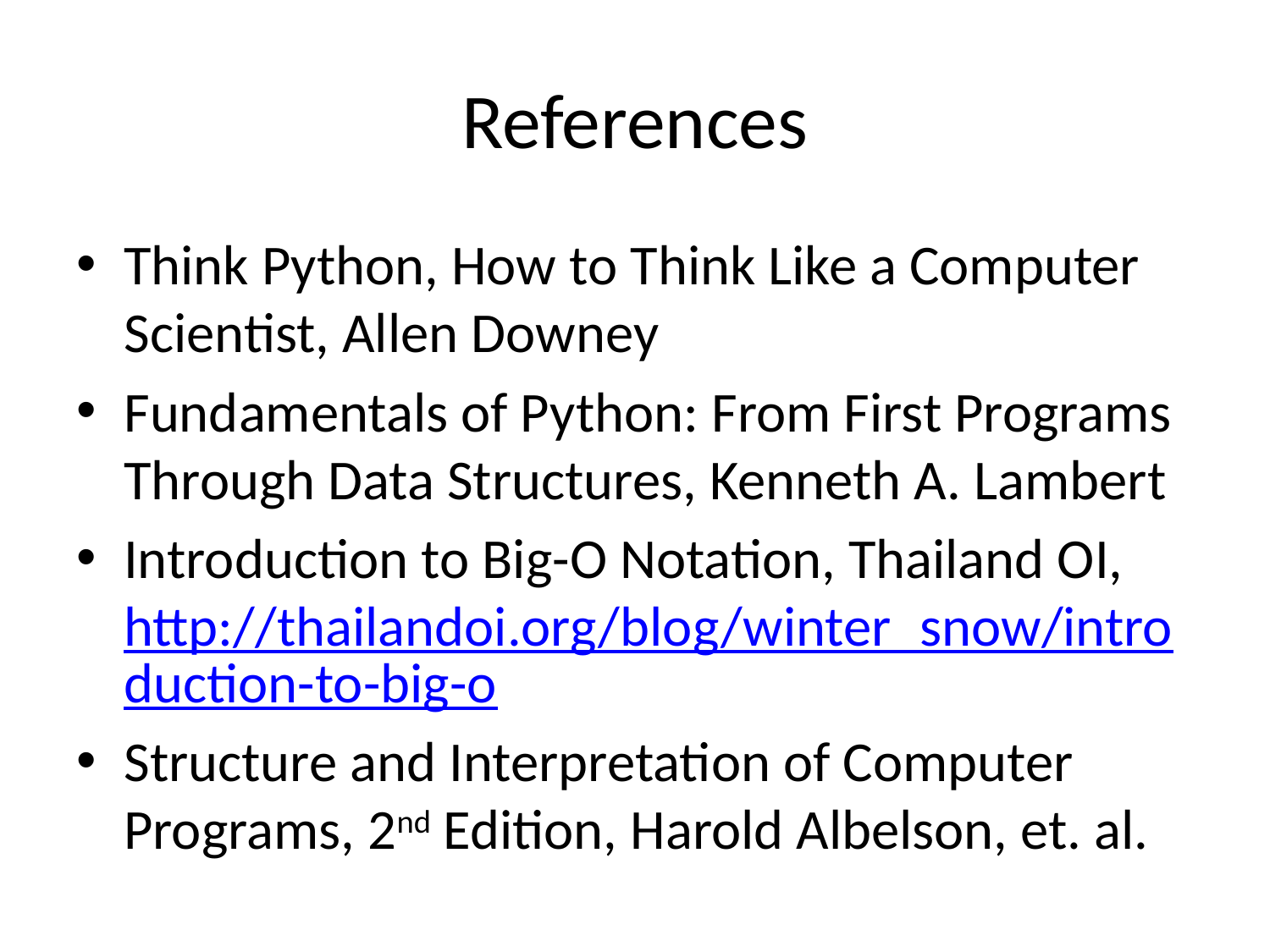

# References
Think Python, How to Think Like a Computer Scientist, Allen Downey
Fundamentals of Python: From First Programs Through Data Structures, Kenneth A. Lambert
Introduction to Big-O Notation, Thailand OI, http://thailandoi.org/blog/winter_snow/introduction-to-big-o
Structure and Interpretation of Computer Programs, 2nd Edition, Harold Albelson, et. al.